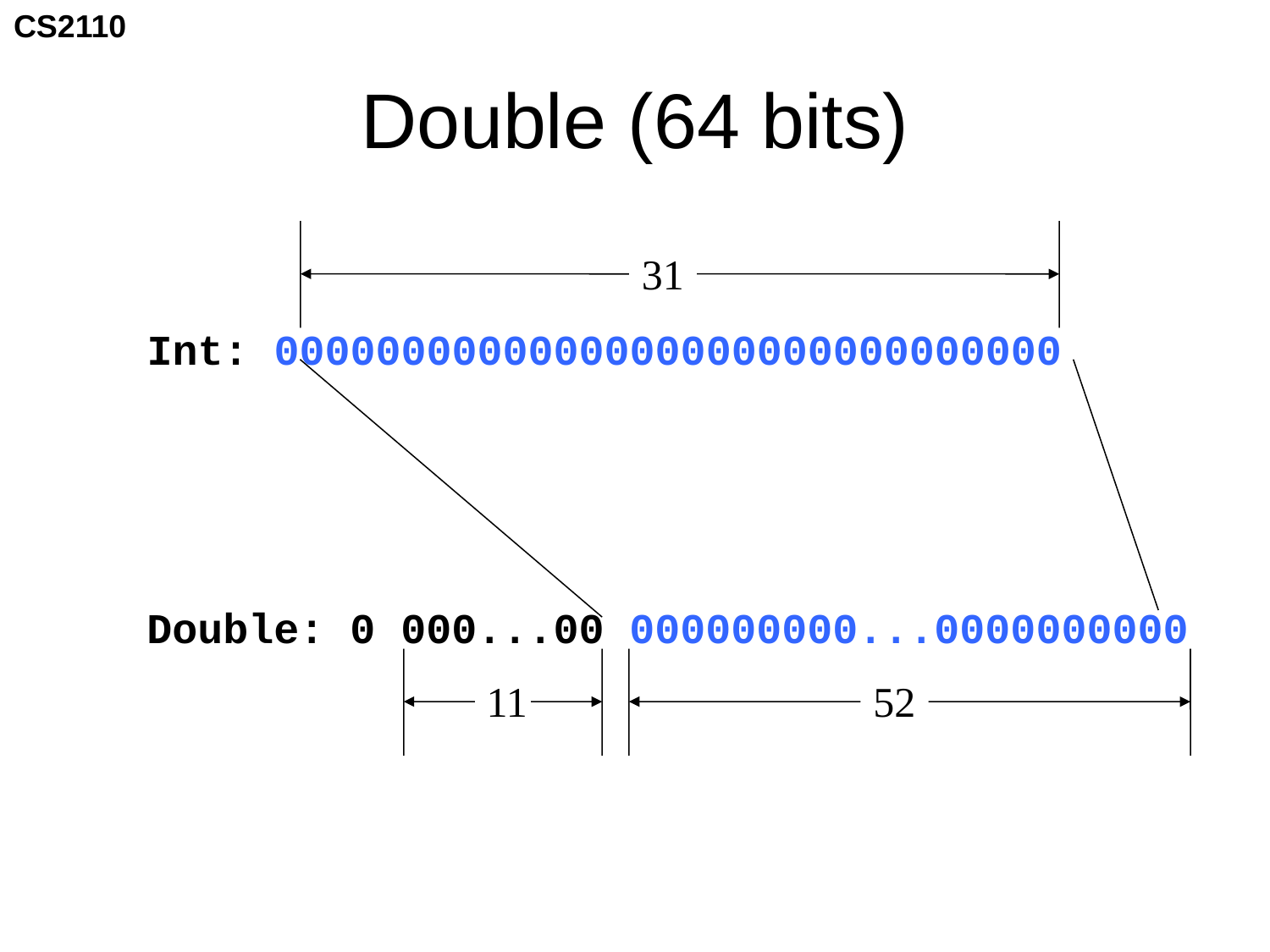

# Double (64 bits)

31

Int: 0000000000000000000000000000000

Double: 0 000...00 000000000...0000000000

11
52